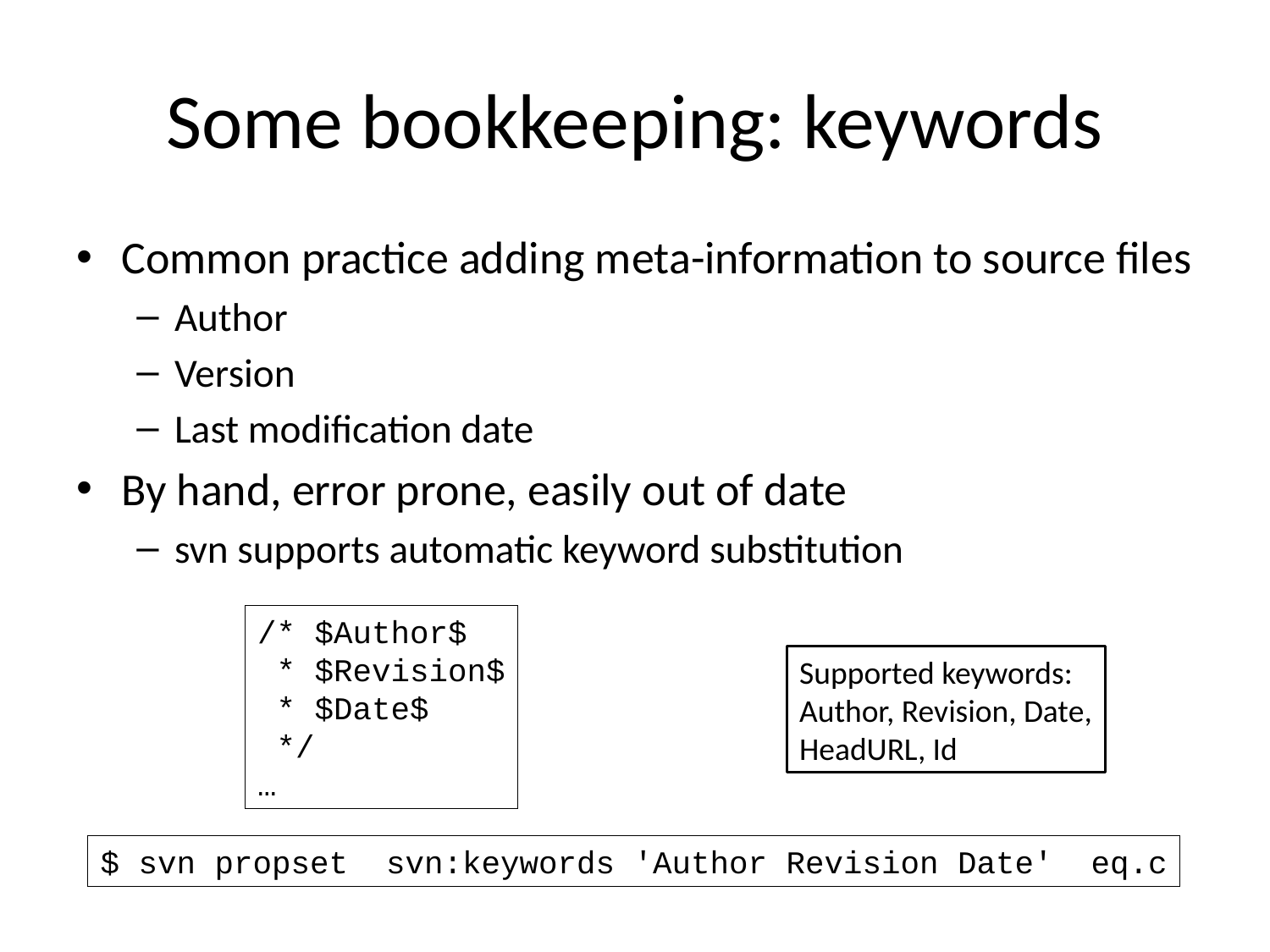

# Some bookkeeping: keywords
Common practice adding meta-information to source files
Author
Version
Last modification date
By hand, error prone, easily out of date
svn supports automatic keyword substitution
/* $Author$
 * $Revision$
 * $Date$
 */
…
Supported keywords:
Author, Revision, Date,
HeadURL, Id
$ svn propset  svn:keywords 'Author Revision Date'  eq.c